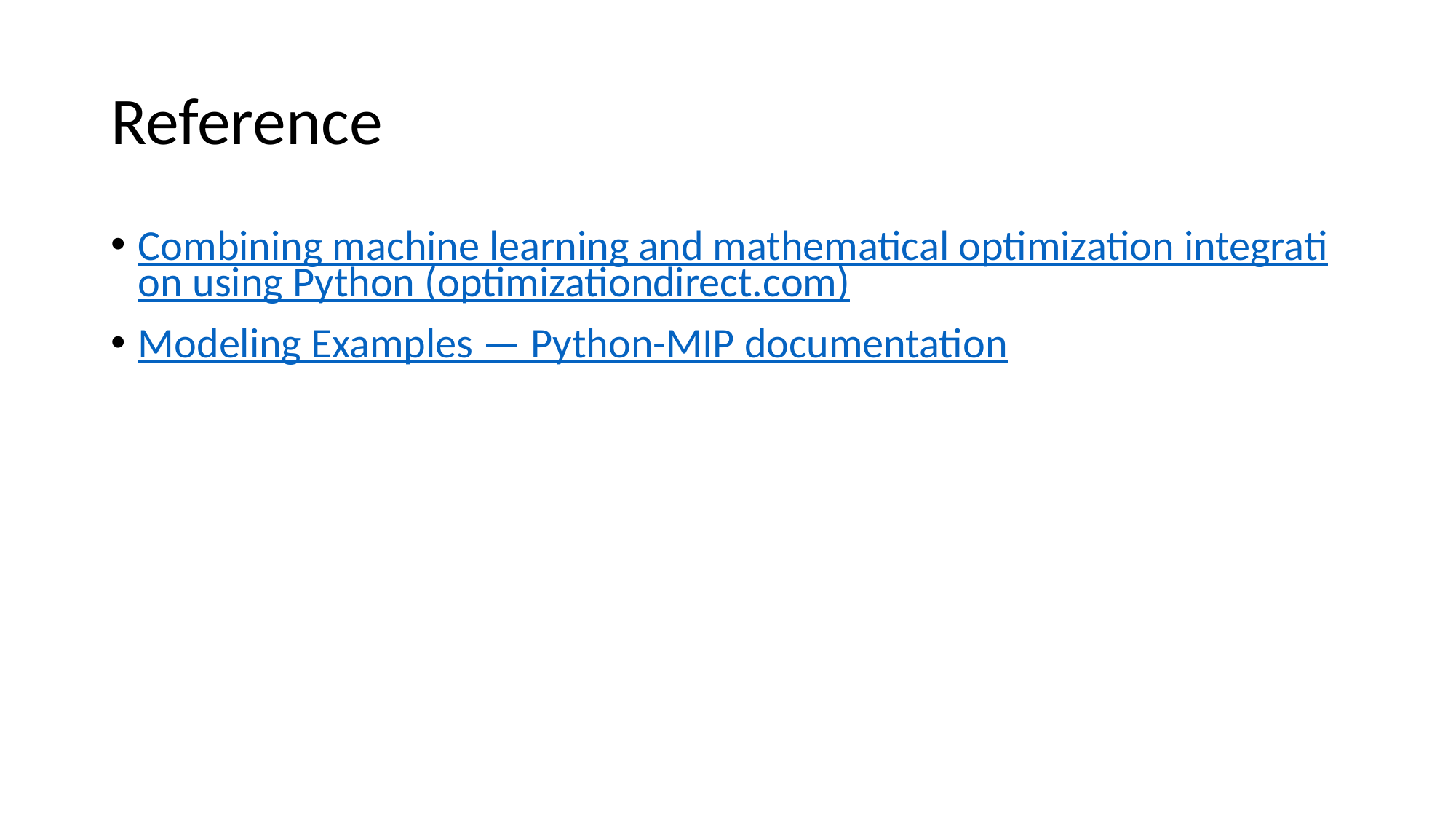

# Reference
Combining machine learning and mathematical optimization integration using Python (optimizationdirect.com)
Modeling Examples — Python-MIP documentation